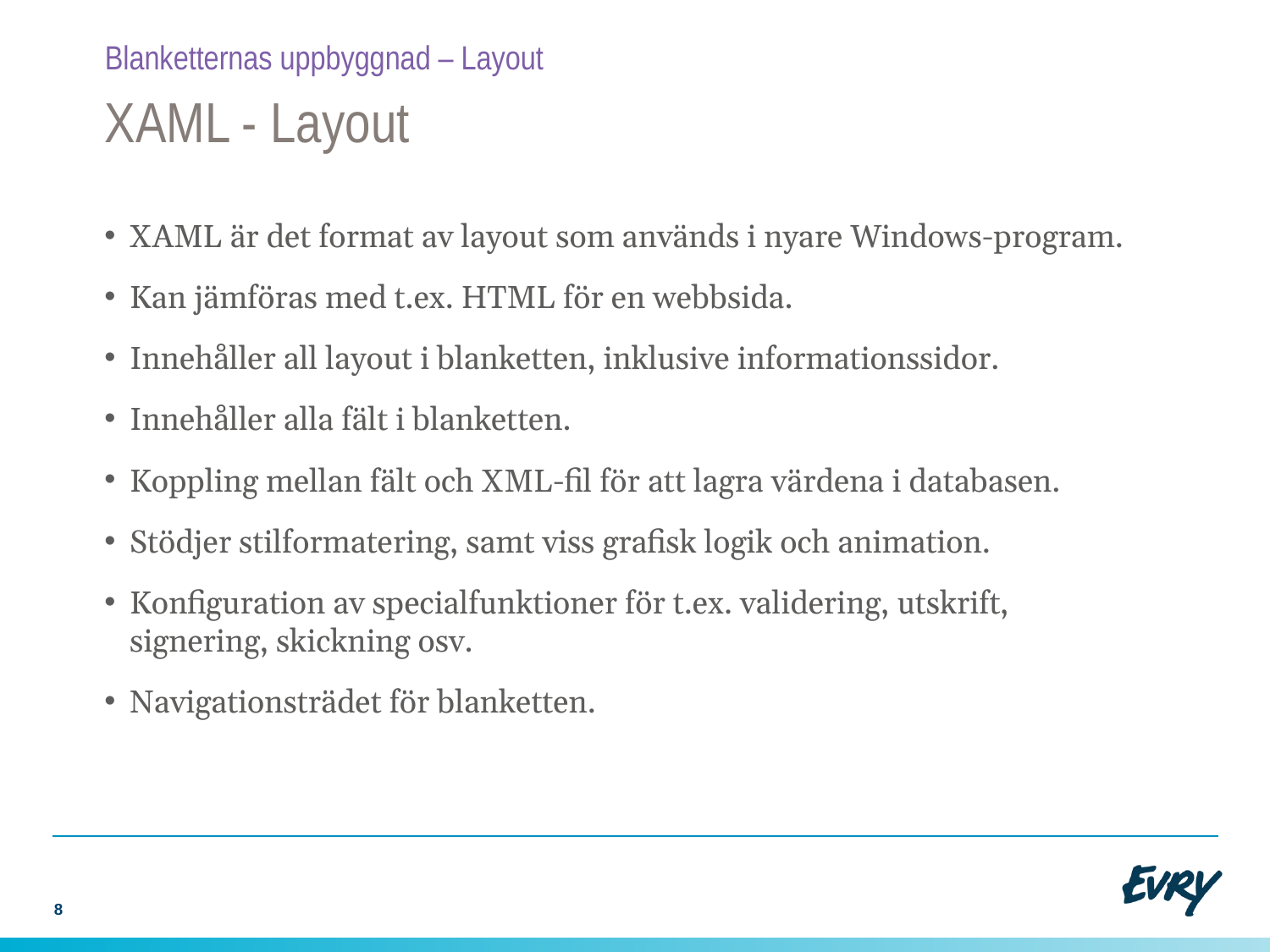

Blanketternas uppbyggnad – Layout
# XAML - Layout
XAML är det format av layout som används i nyare Windows-program.
Kan jämföras med t.ex. HTML för en webbsida.
Innehåller all layout i blanketten, inklusive informationssidor.
Innehåller alla fält i blanketten.
Koppling mellan fält och XML-fil för att lagra värdena i databasen.
Stödjer stilformatering, samt viss grafisk logik och animation.
Konfiguration av specialfunktioner för t.ex. validering, utskrift, signering, skickning osv.
Navigationsträdet för blanketten.

8